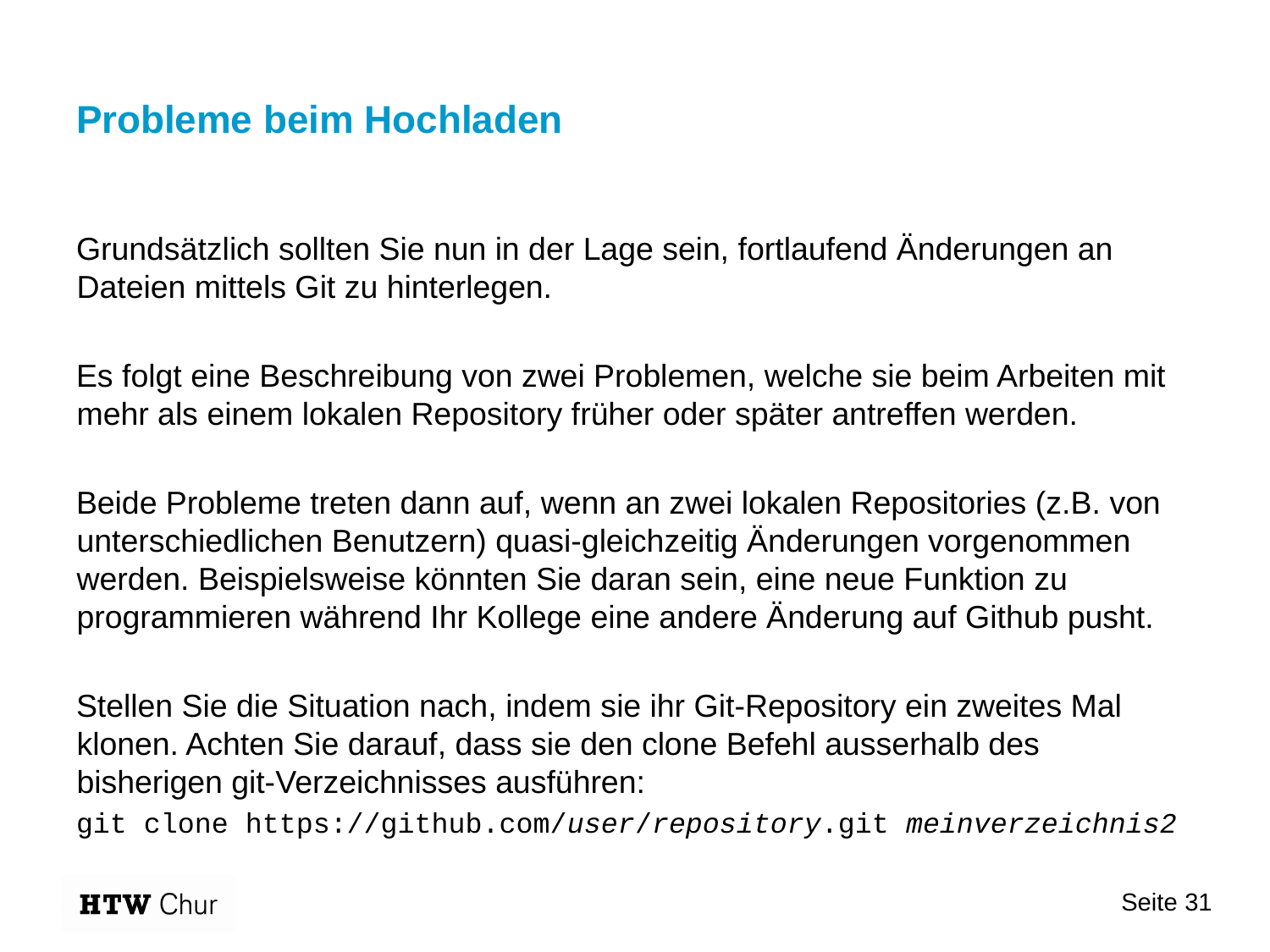

# Probleme beim Hochladen
Grundsätzlich sollten Sie nun in der Lage sein, fortlaufend Änderungen an Dateien mittels Git zu hinterlegen.

Es folgt eine Beschreibung von zwei Problemen, welche sie beim Arbeiten mit mehr als einem lokalen Repository früher oder später antreffen werden.

Beide Probleme treten dann auf, wenn an zwei lokalen Repositories (z.B. von unterschiedlichen Benutzern) quasi-gleichzeitig Änderungen vorgenommen werden. Beispielsweise könnten Sie daran sein, eine neue Funktion zu programmieren während Ihr Kollege eine andere Änderung auf Github pusht.

Stellen Sie die Situation nach, indem sie ihr Git-Repository ein zweites Mal klonen. Achten Sie darauf, dass sie den clone Befehl ausserhalb des bisherigen git-Verzeichnisses ausführen:
git clone https://github.com/user/repository.git meinverzeichnis2

Seite 31